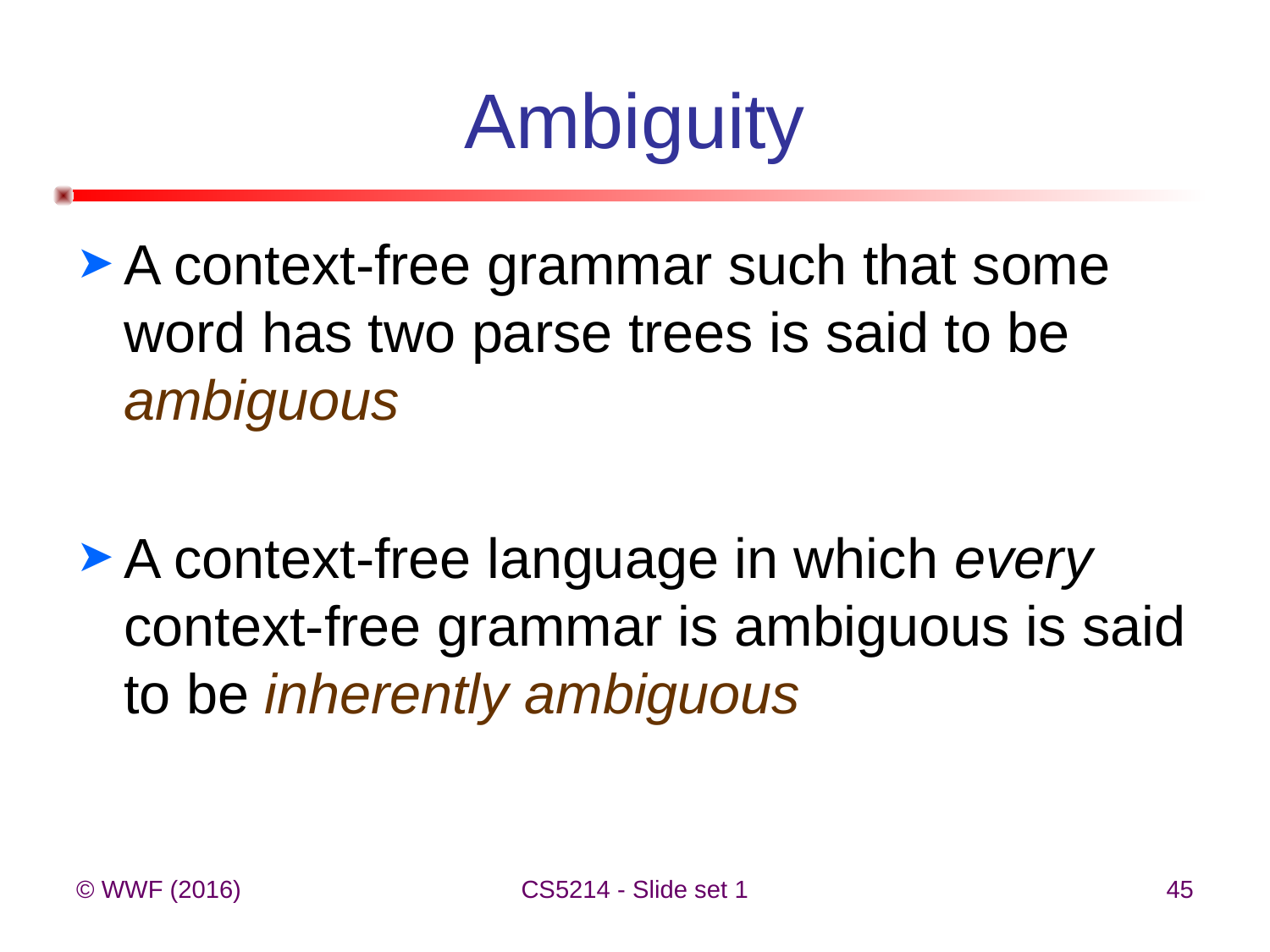

# Ambiguity
A context-free grammar such that some word has two parse trees is said to be ambiguous

A context-free language in which every context-free grammar is ambiguous is said to be inherently ambiguous
© WWF (2016)
CS5214 - Slide set 1
45